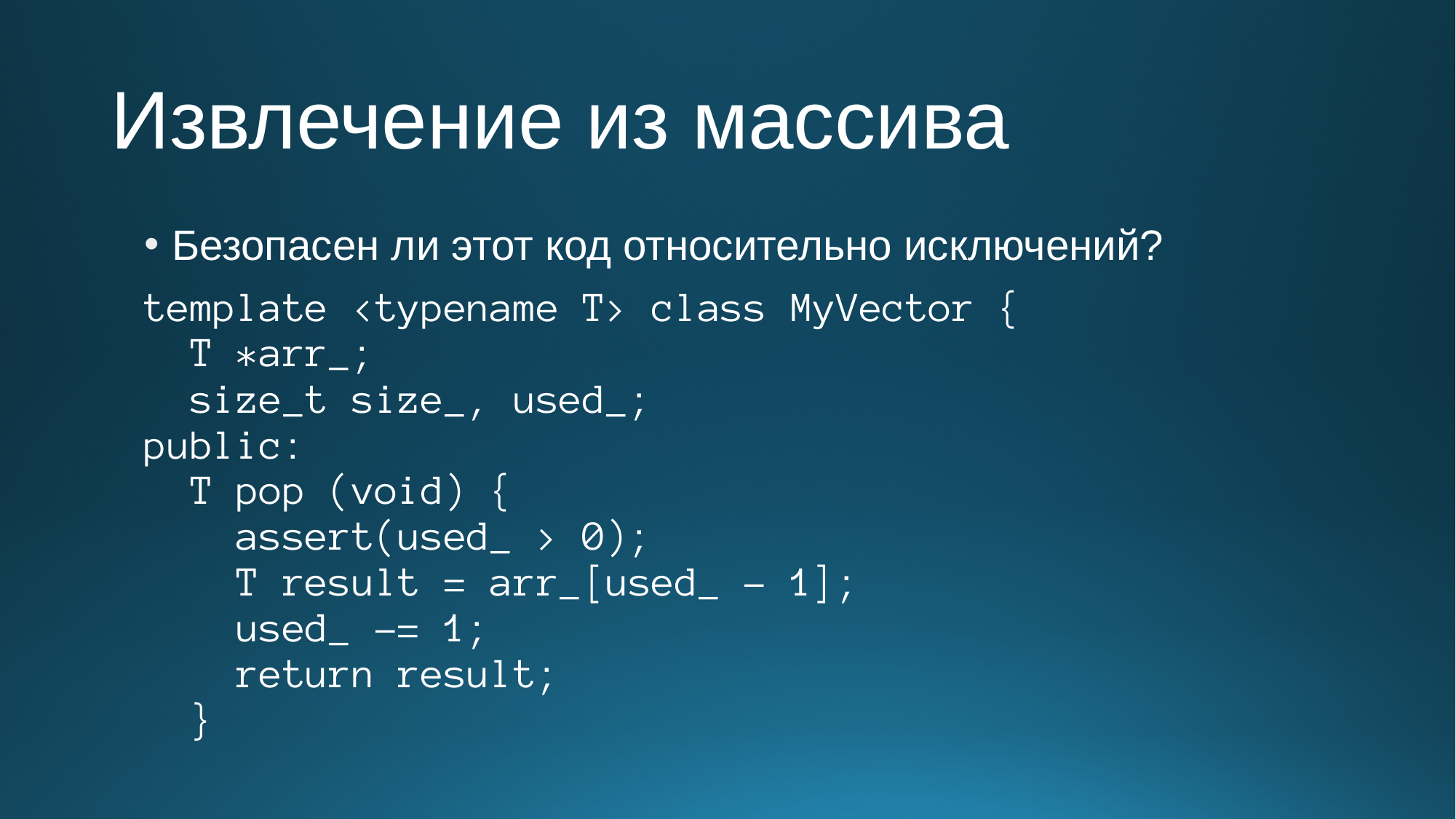

# Извлечение из массива
Безопасен ли этот код относительно исключений?
template <typename T> class MyVector {
  T *arr_;
  size_t size_, used_;
public:
  T pop (void) {
    assert(used_ > 0);
    T result = arr_[used_ - 1];
    used_ -= 1;
    return result;
  }